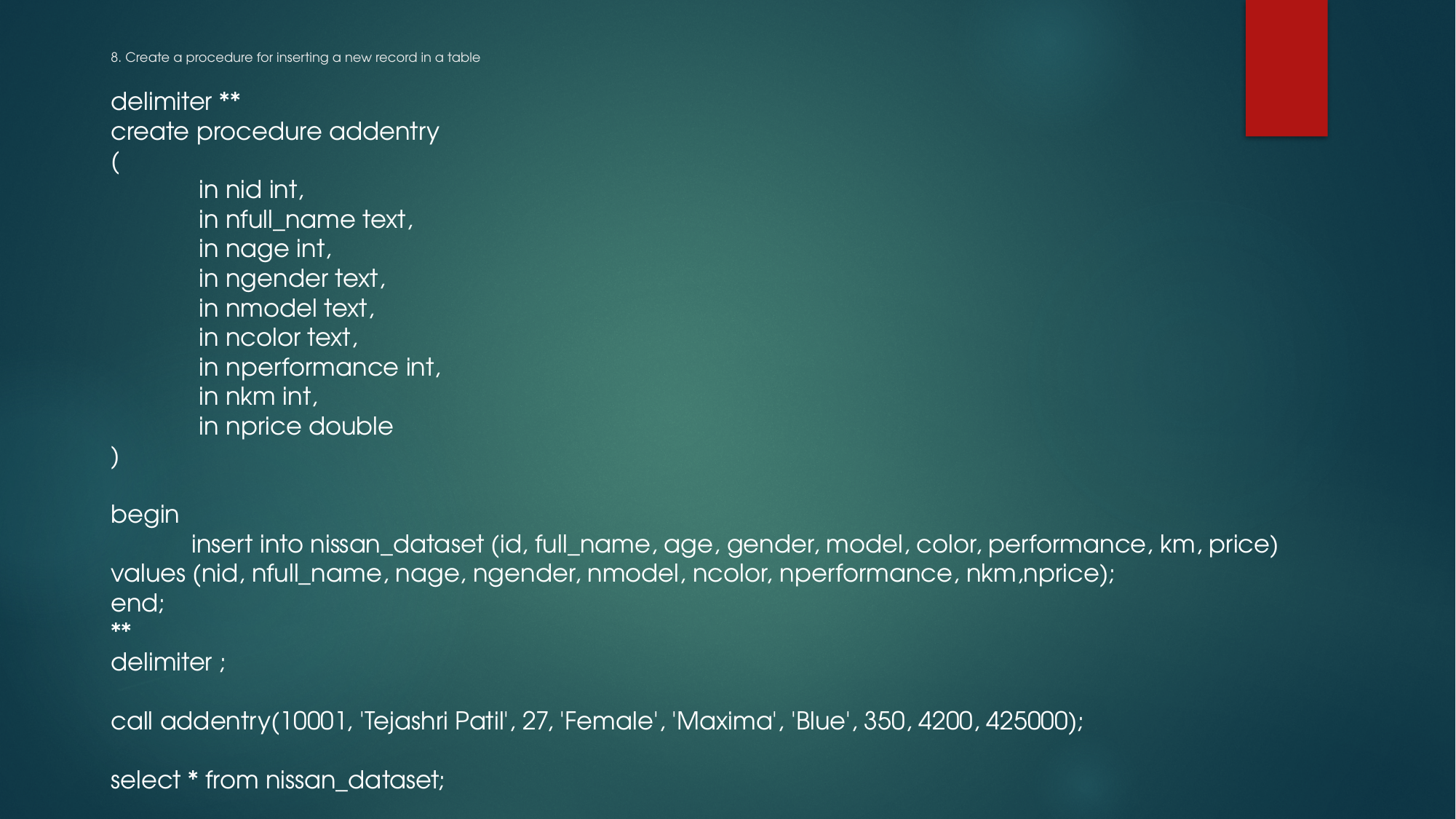

# 8. Create a procedure for inserting a new record in a table
delimiter **
create procedure addentry
(
	in nid int,
    	in nfull_name text,
    	in nage int,
    	in ngender text,
  	in nmodel text,
  	in ncolor text,
 	in nperformance int,
 	in nkm int,
	in nprice double
)

begin
            insert into nissan_dataset (id, full_name, age, gender, model, color, performance, km, price) values (nid, nfull_name, nage, ngender, nmodel, ncolor, nperformance, nkm,nprice);
end;
**
delimiter ;

call addentry(10001, 'Tejashri Patil', 27, 'Female', 'Maxima', 'Blue', 350, 4200, 425000);

select * from nissan_dataset;